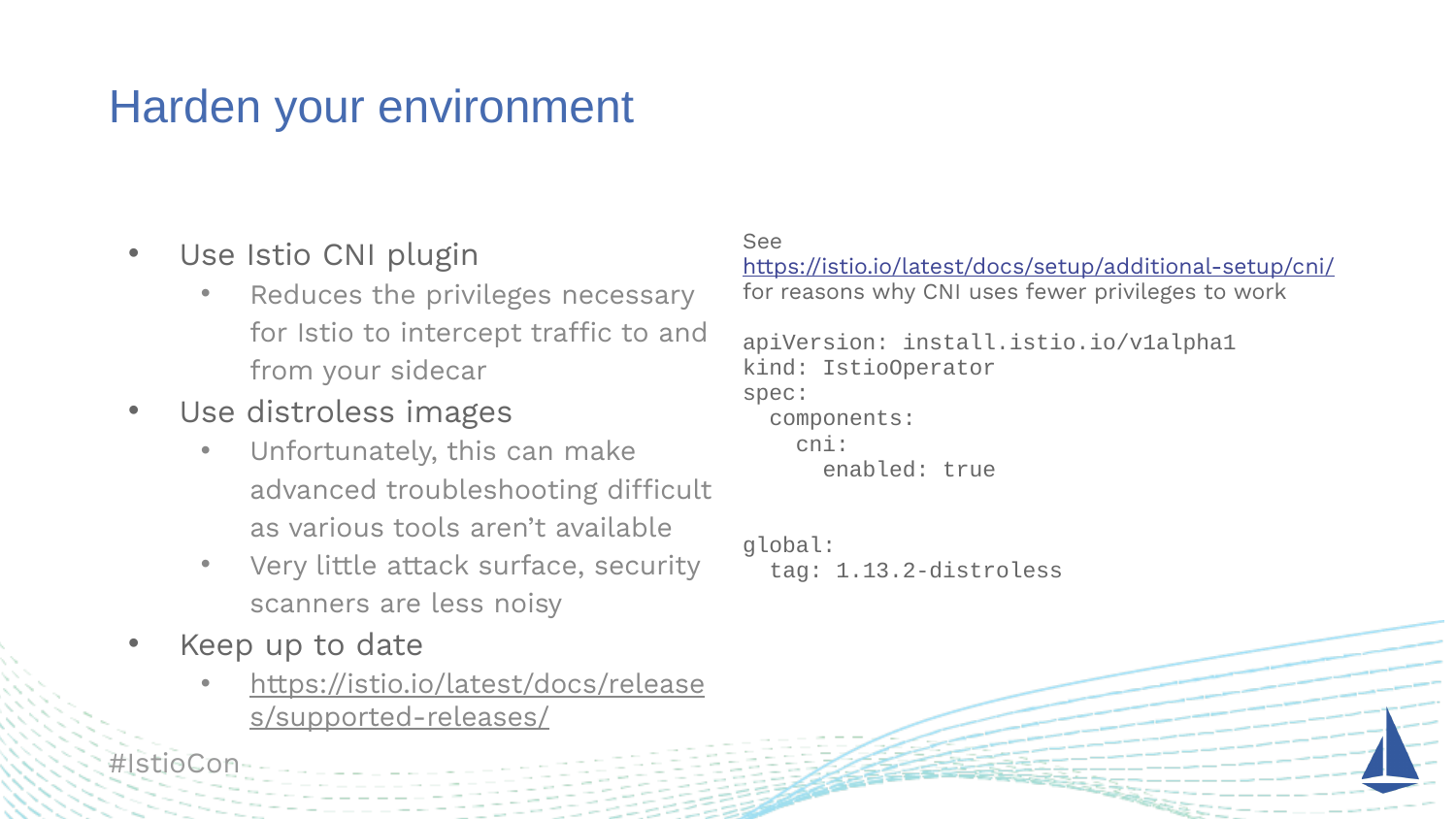

# Harden your environment
Use Istio CNI plugin
Reduces the privileges necessary for Istio to intercept traffic to and from your sidecar
Use distroless images
Unfortunately, this can make advanced troubleshooting difficult as various tools aren’t available
Very little attack surface, security scanners are less noisy
Keep up to date
https://istio.io/latest/docs/releases/supported-releases/
See https://istio.io/latest/docs/setup/additional-setup/cni/ for reasons why CNI uses fewer privileges to work
apiVersion: install.istio.io/v1alpha1
kind: IstioOperator
spec:
  components:
    cni:
      enabled: true

global:
  tag: 1.13.2-distroless